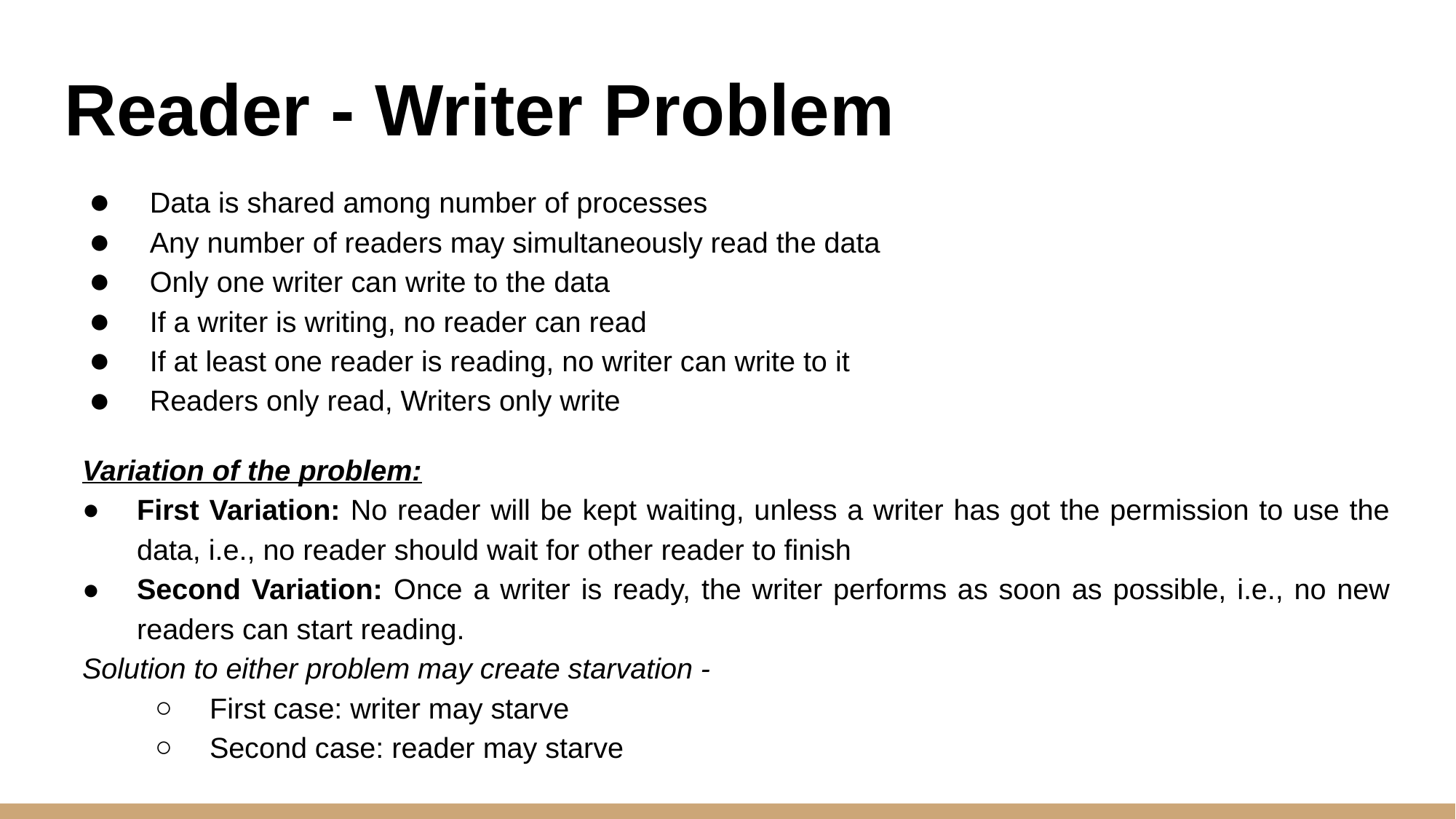

# Reader - Writer Problem
Data is shared among number of processes
Any number of readers may simultaneously read the data
Only one writer can write to the data
If a writer is writing, no reader can read
If at least one reader is reading, no writer can write to it
Readers only read, Writers only write

Variation of the problem:
First Variation: No reader will be kept waiting, unless a writer has got the permission to use the data, i.e., no reader should wait for other reader to finish
Second Variation: Once a writer is ready, the writer performs as soon as possible, i.e., no new readers can start reading.
Solution to either problem may create starvation -
First case: writer may starve
Second case: reader may starve